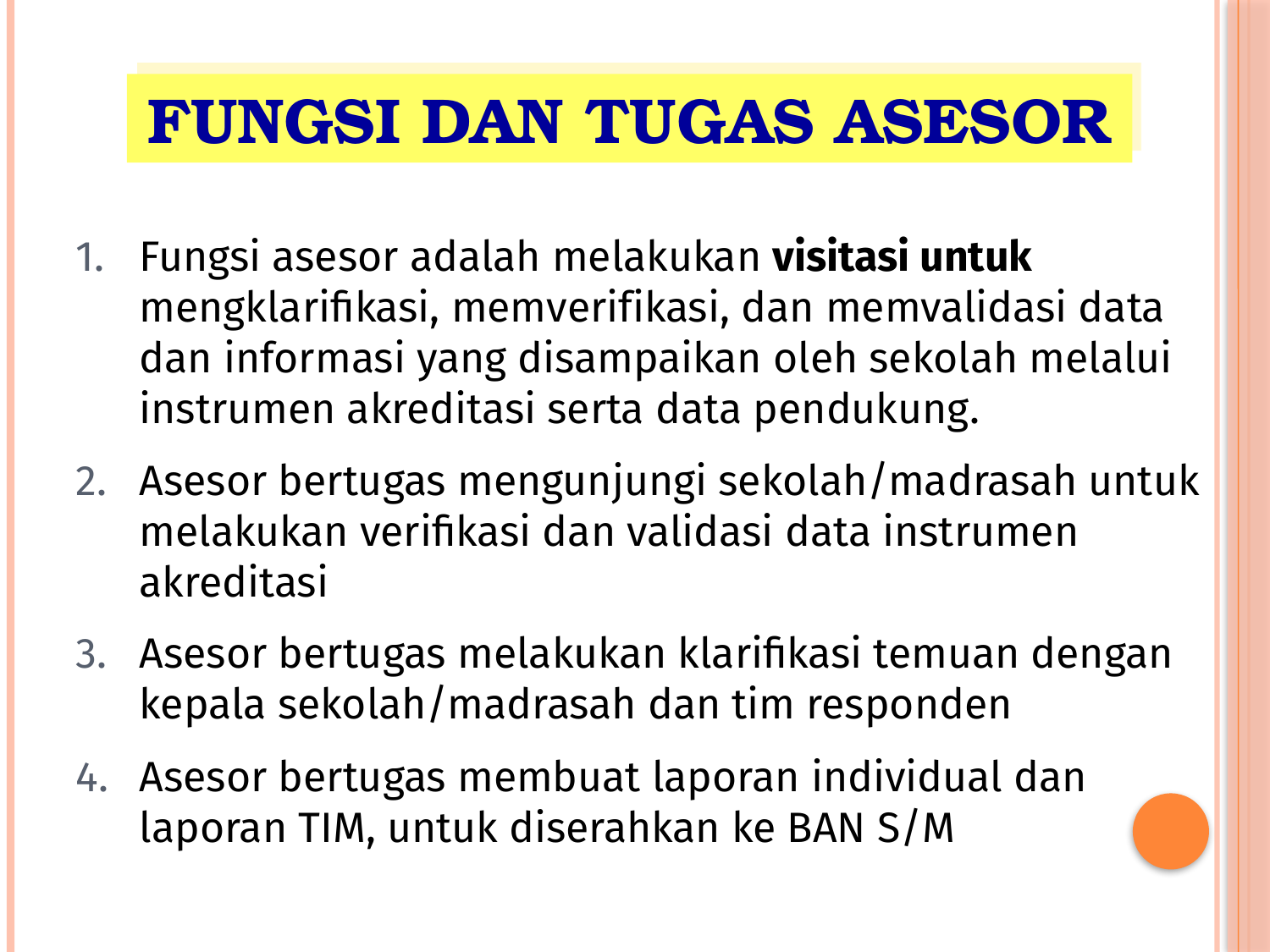

FUNGSI DAN TUGAS ASESOR
Fungsi asesor adalah melakukan visitasi untuk mengklarifikasi, memverifikasi, dan memvalidasi data dan informasi yang disampaikan oleh sekolah melalui instrumen akreditasi serta data pendukung.
Asesor bertugas mengunjungi sekolah/madrasah untuk melakukan verifikasi dan validasi data instrumen akreditasi
Asesor bertugas melakukan klarifikasi temuan dengan kepala sekolah/madrasah dan tim responden
Asesor bertugas membuat laporan individual dan laporan TIM, untuk diserahkan ke BAN S/M